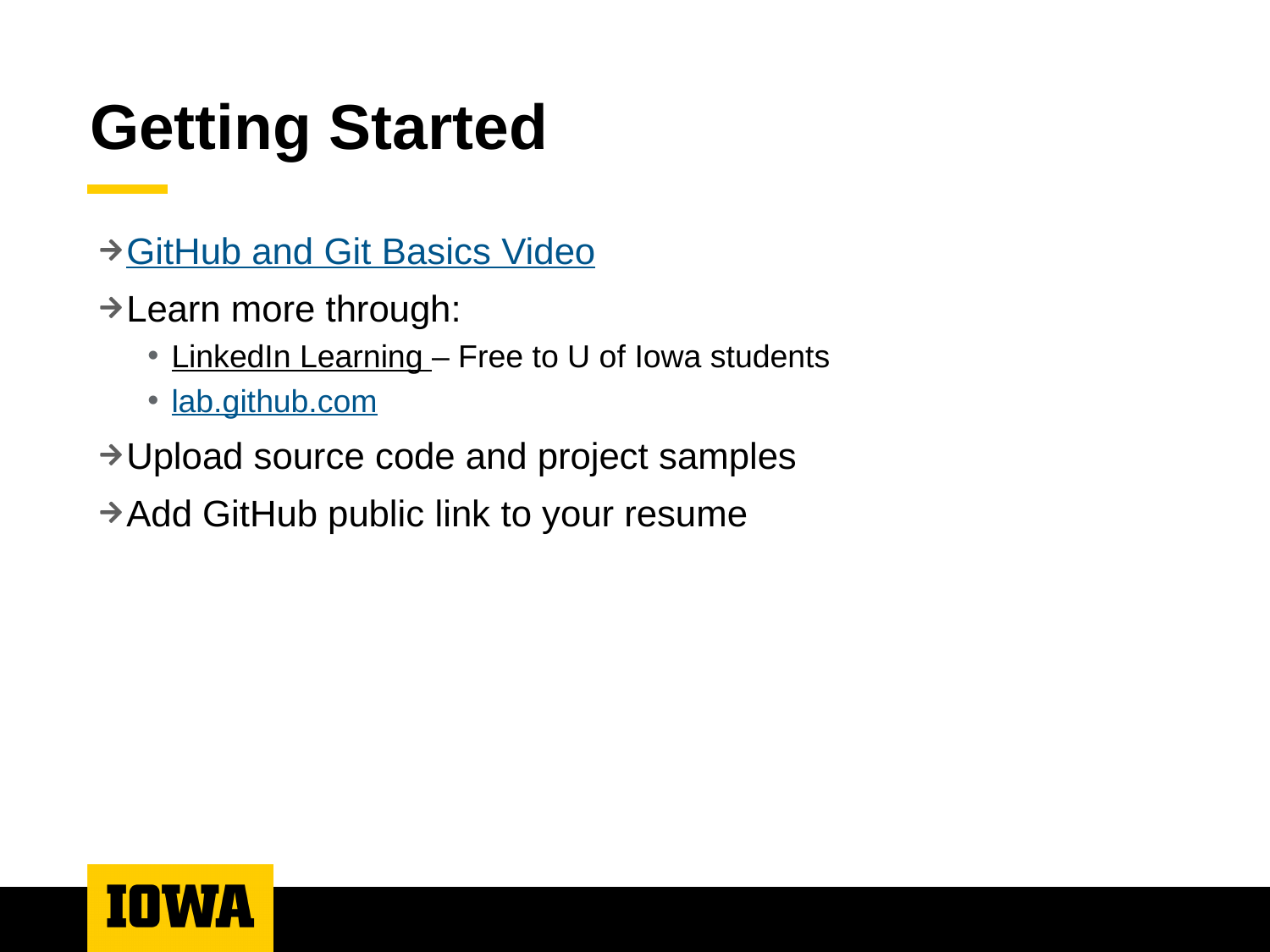

# Getting Started
GitHub and Git Basics Video
Learn more through:
LinkedIn Learning – Free to U of Iowa students
lab.github.com
Upload source code and project samples
Add GitHub public link to your resume